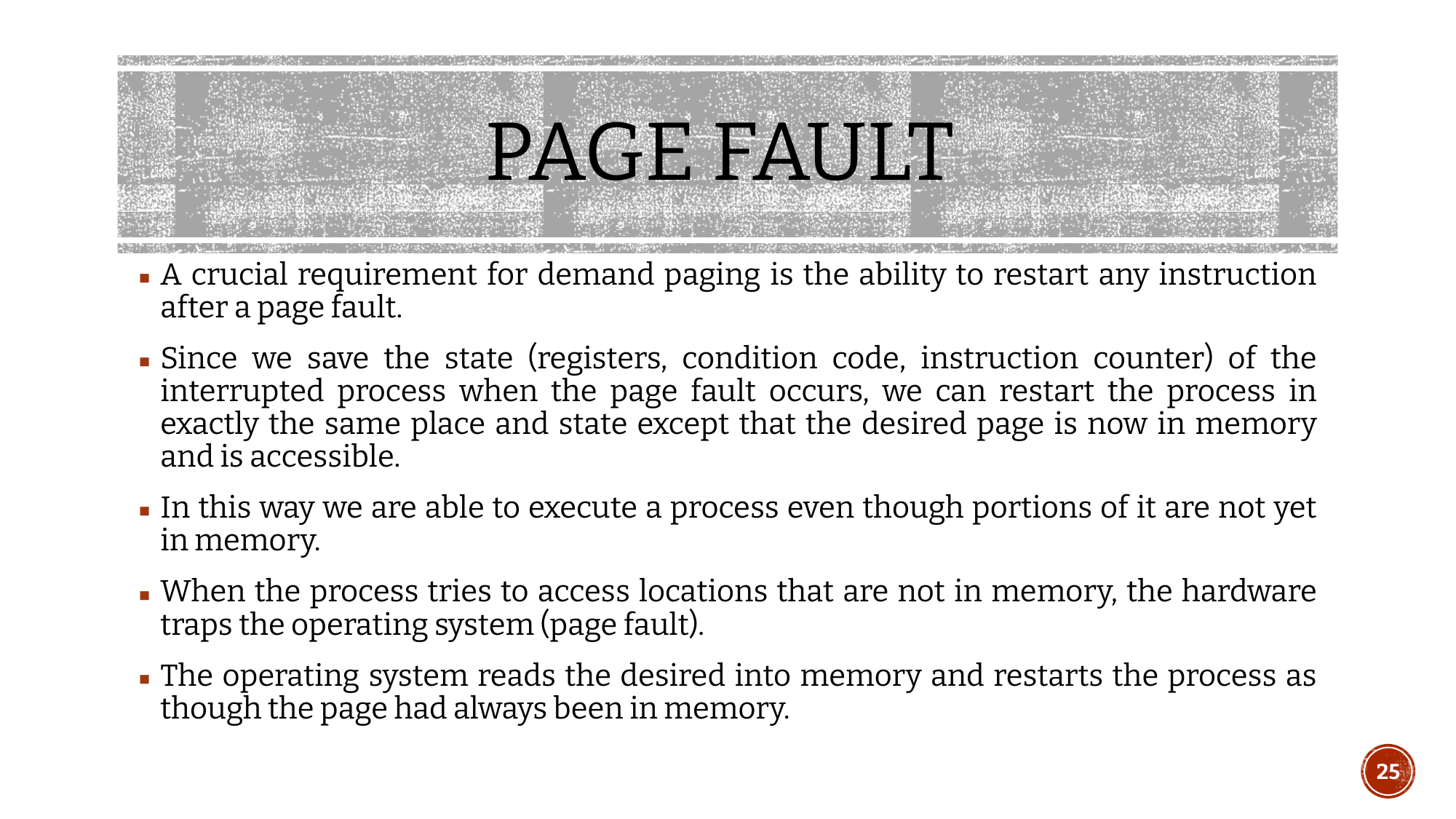

# PAGE FAULT

A crucial requirement for demand paging is the ability to restart any instruction after a page fault.
Since we save the state (registers, condition code, instruction counter) of the interrupted process when the page fault occurs, we can restart the process in exactly the same place and state except that the desired page is now in memory and is accessible.
In this way we are able to execute a process even though portions of it are not yet in memory.
When the process tries to access locations that are not in memory, the hardware traps the operating system (page fault).
The operating system reads the desired into memory and restarts the process as though the page had always been in memory.

25